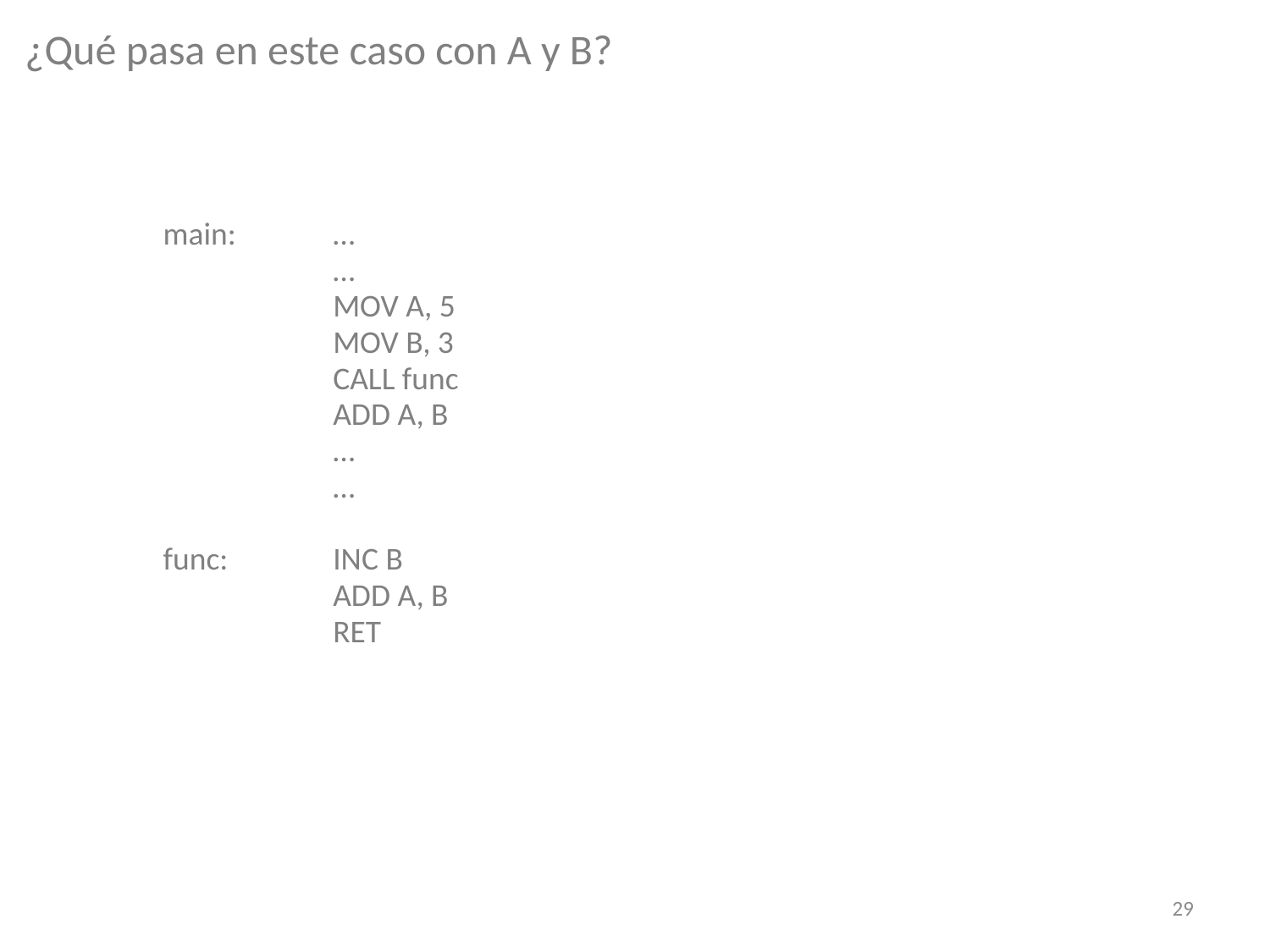

¿Qué pasa en este caso con A y B?
main:	…
		…
		MOV A, 5
		MOV B, 3
		CALL func
		ADD A, B
		…
		…

func:	INC B
		ADD A, B
		RET

29